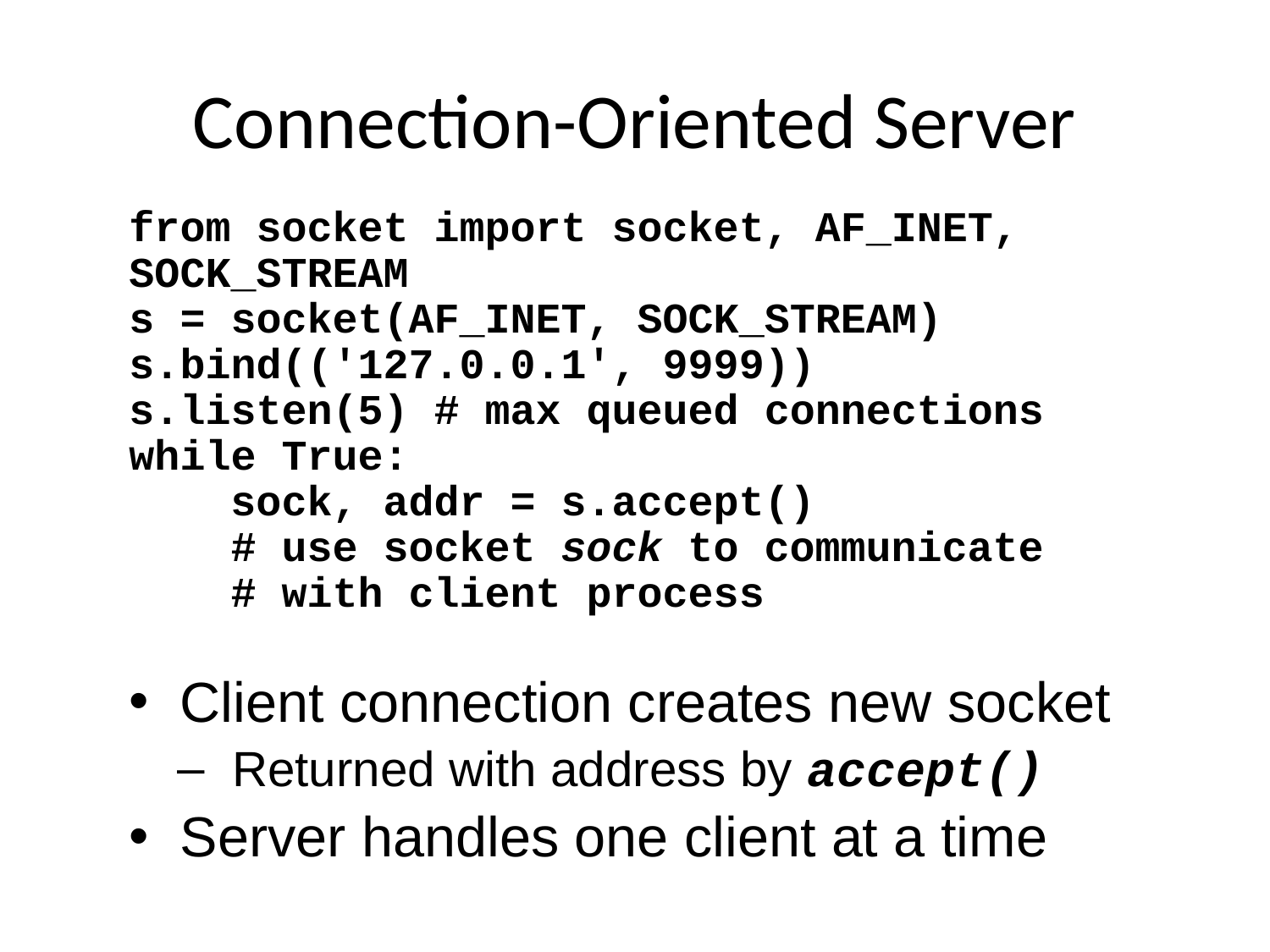

# Connection-Oriented Server
from socket import socket, AF_INET, SOCK_STREAM
s = socket(AF_INET, SOCK_STREAM)
s.bind(('127.0.0.1', 9999))
s.listen(5) # max queued connections
while True:
    sock, addr = s.accept()
    # use socket sock to communicate
    # with client process
  Client connection creates new socket
Returned with address by accept()
  Server handles one client at a time